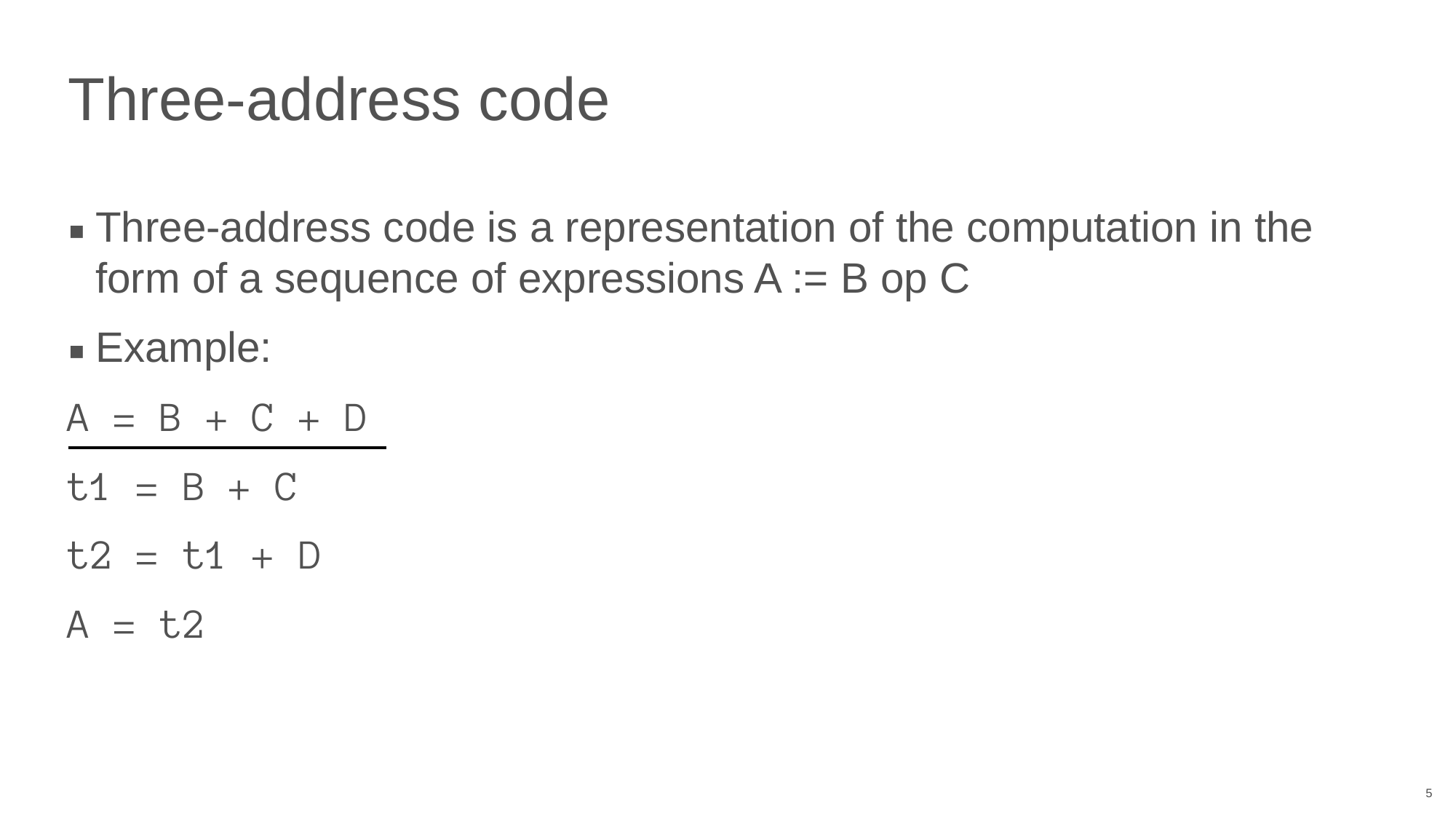

# Three-address code
Three-address code is a representation of the computation in the form of a sequence of expressions A := B op C
Example:
A = B + C + D
t1 = B + C
t2 = t1 + D
A = t2